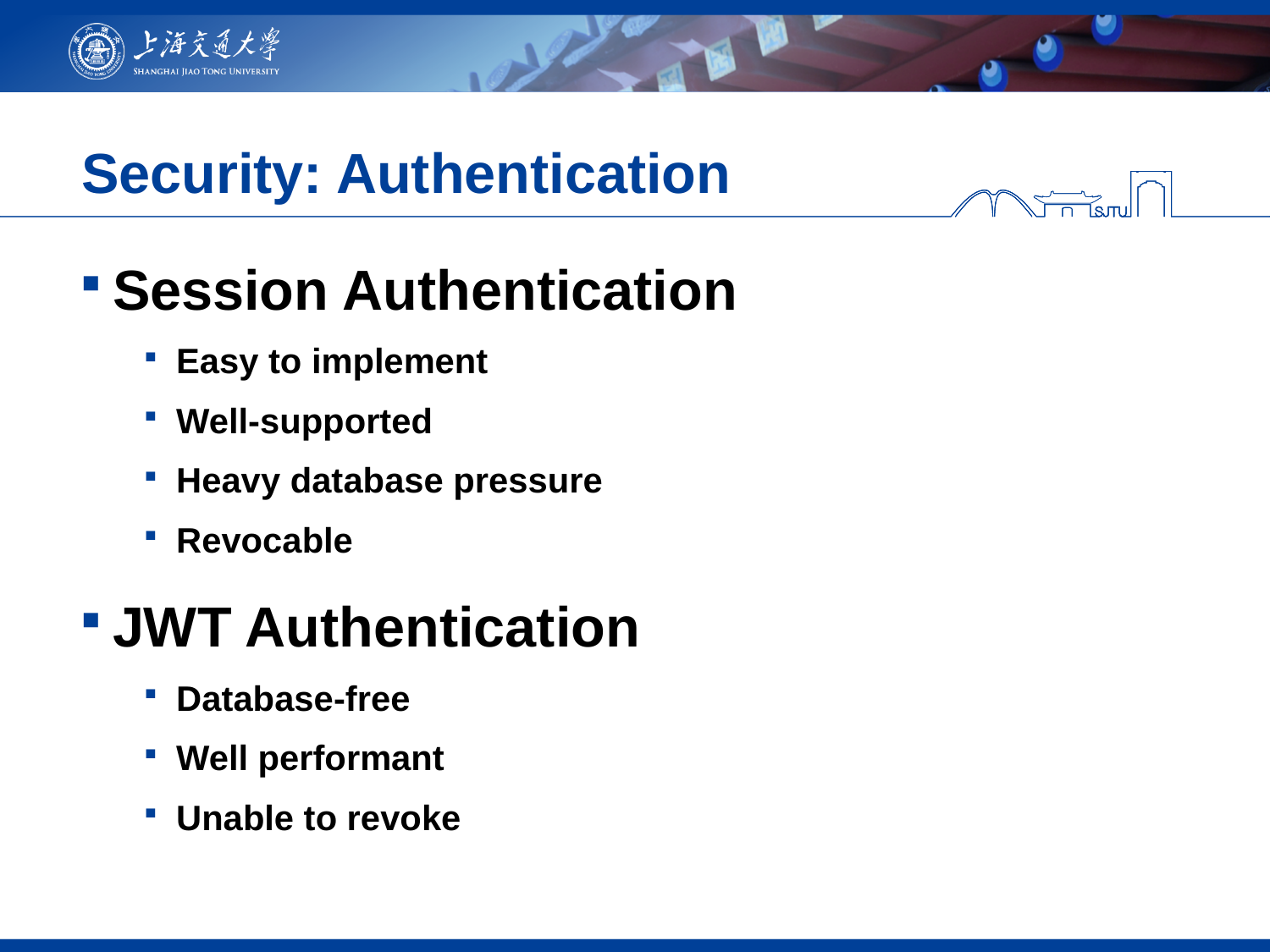

# Security: Authentication
Session Authentication
Easy to implement
Well-supported
Heavy database pressure
Revocable
JWT Authentication
Database-free
Well performant
Unable to revoke